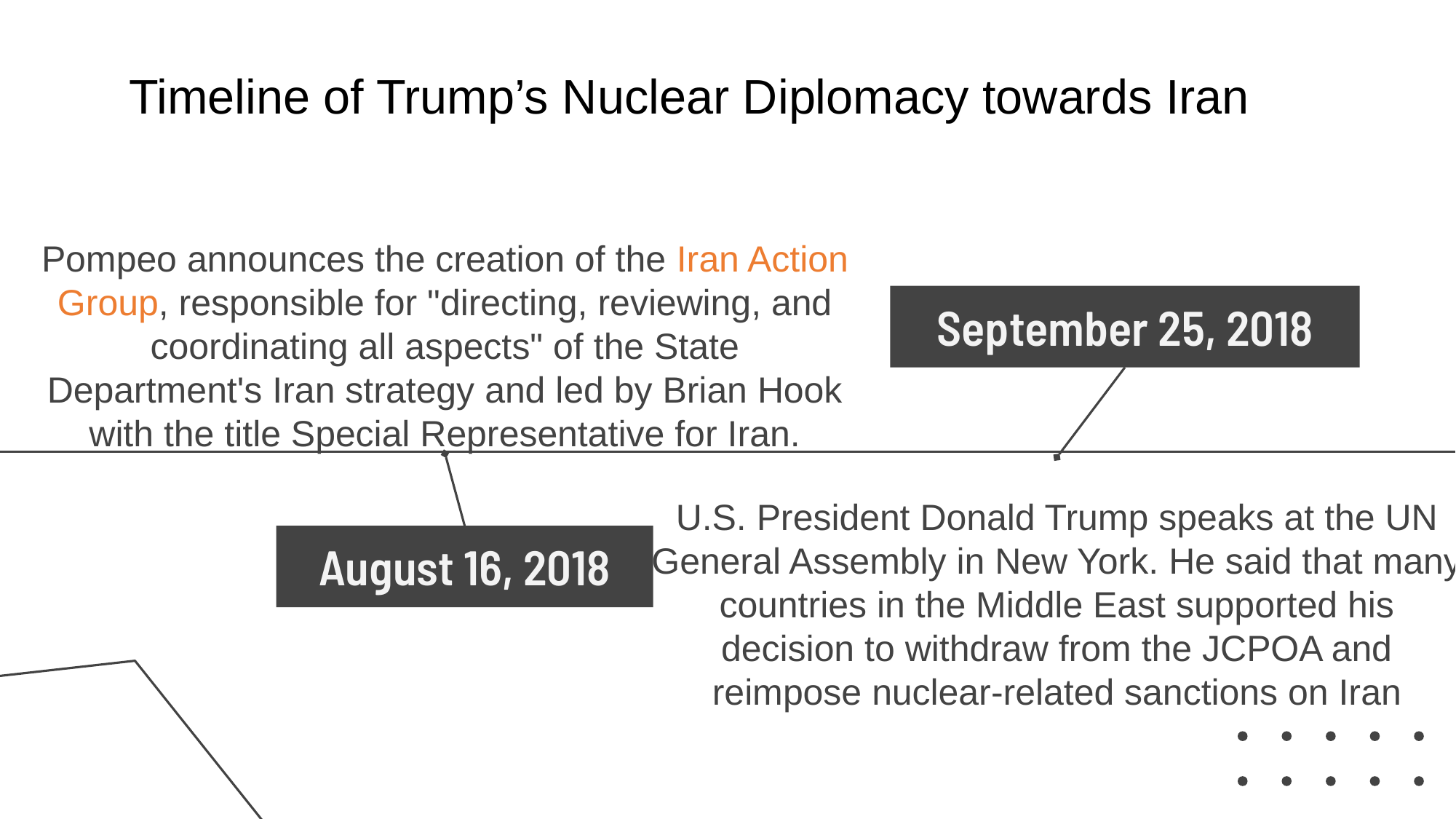

Pompeo announces the creation of the Iran Action Group, responsible for "directing, reviewing, and coordinating all aspects" of the State Department's Iran strategy and led by Brian Hook with the title Special Representative for Iran.
September 25, 2018
U.S. President Donald Trump speaks at the UN General Assembly in New York. He said that many countries in the Middle East supported his decision to withdraw from the JCPOA and reimpose nuclear-related sanctions on Iran
August 16, 2018